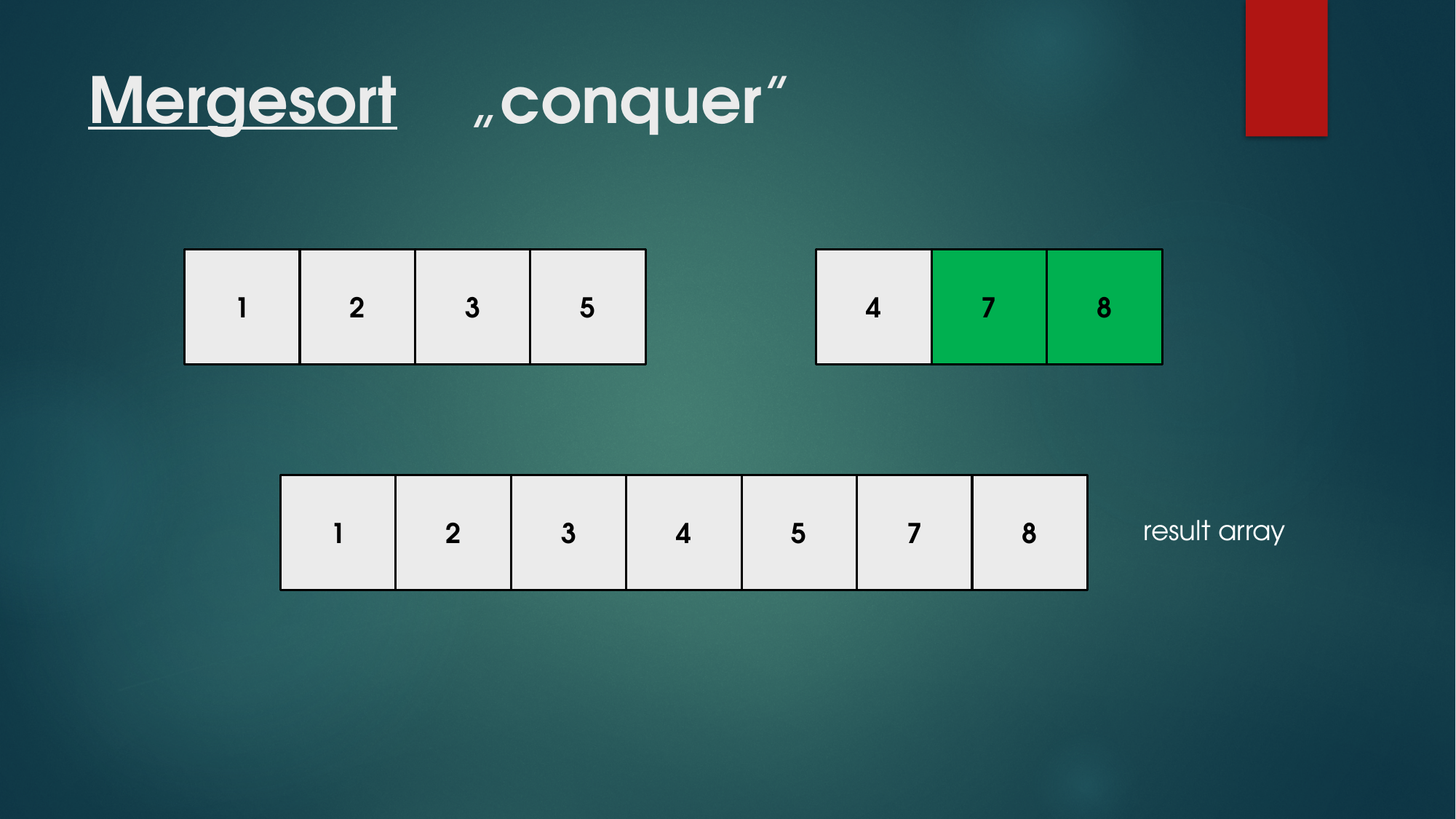

# Mergesort    „conquer”
1
2
3
5
4
7
8
1
2
3
4
5
7
8
result array